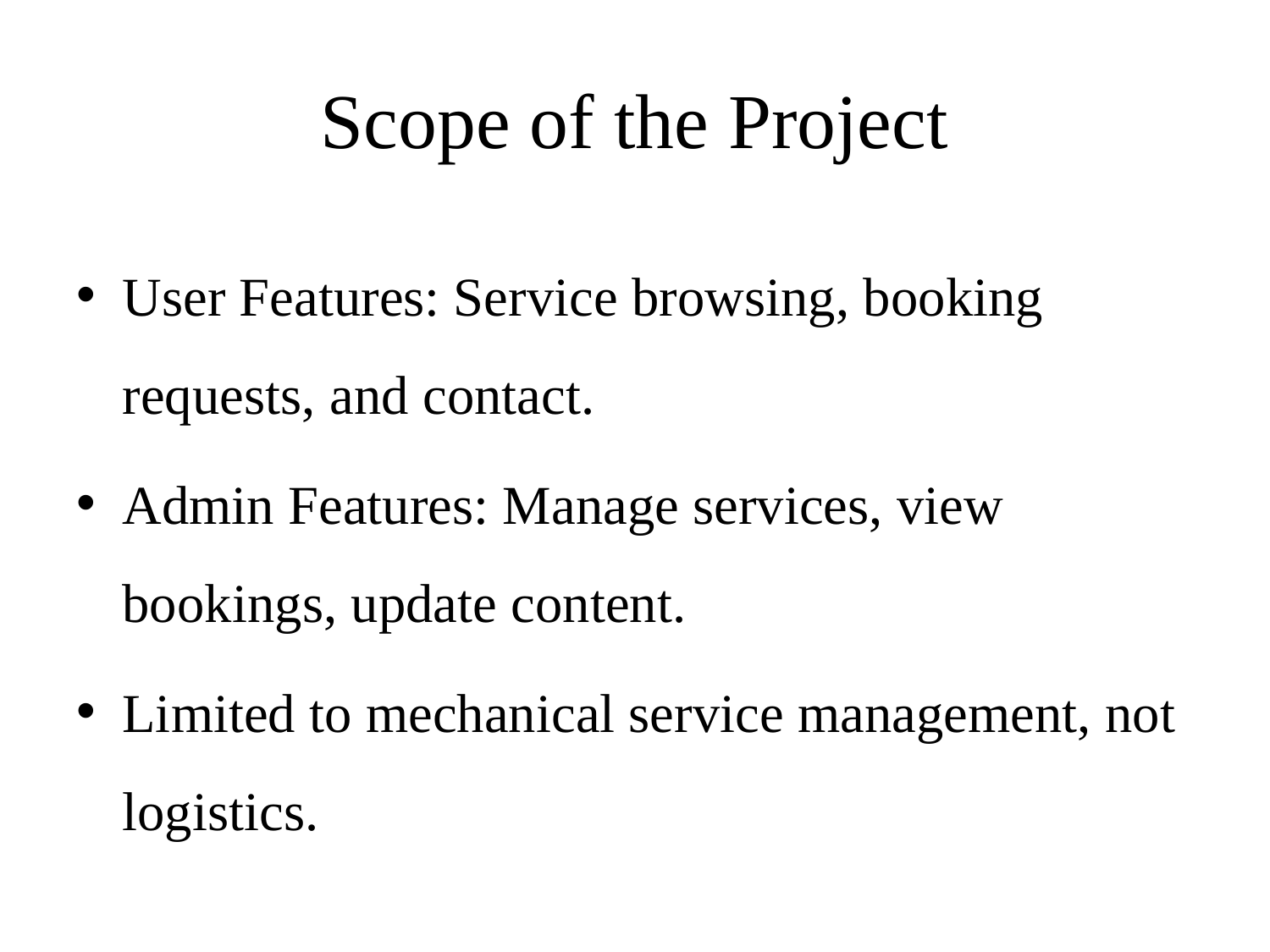

# Scope of the Project
User Features: Service browsing, booking requests, and contact.
Admin Features: Manage services, view bookings, update content.
Limited to mechanical service management, not logistics.